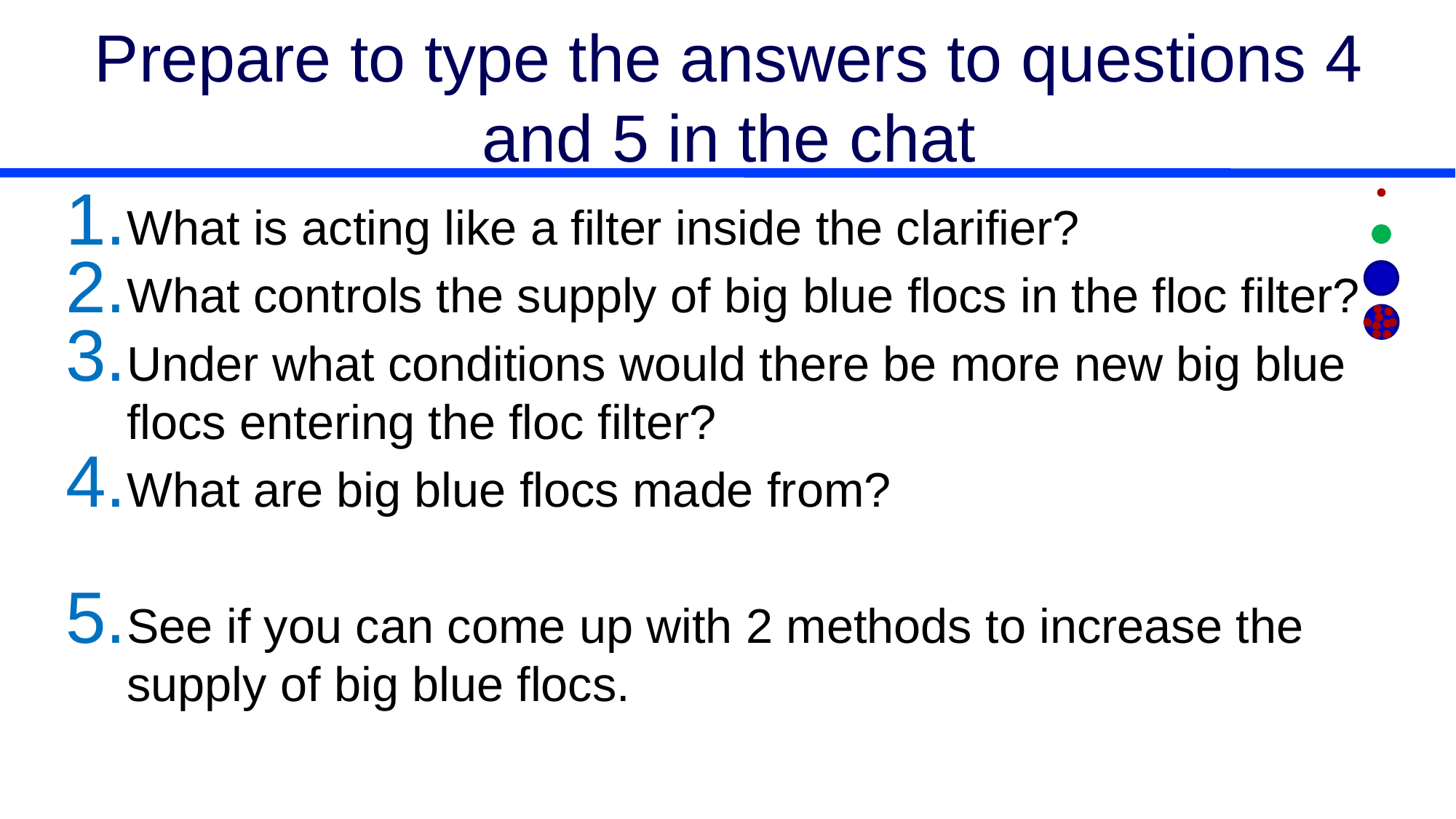

# Prepare to type the answers to questions 4 and 5 in the chat

What is acting like a filter inside the clarifier?
What controls the supply of big blue flocs in the floc filter?
Under what conditions would there be more new big blue flocs entering the floc filter?
What are big blue flocs made from?

See if you can come up with 2 methods to increase the supply of big blue flocs.